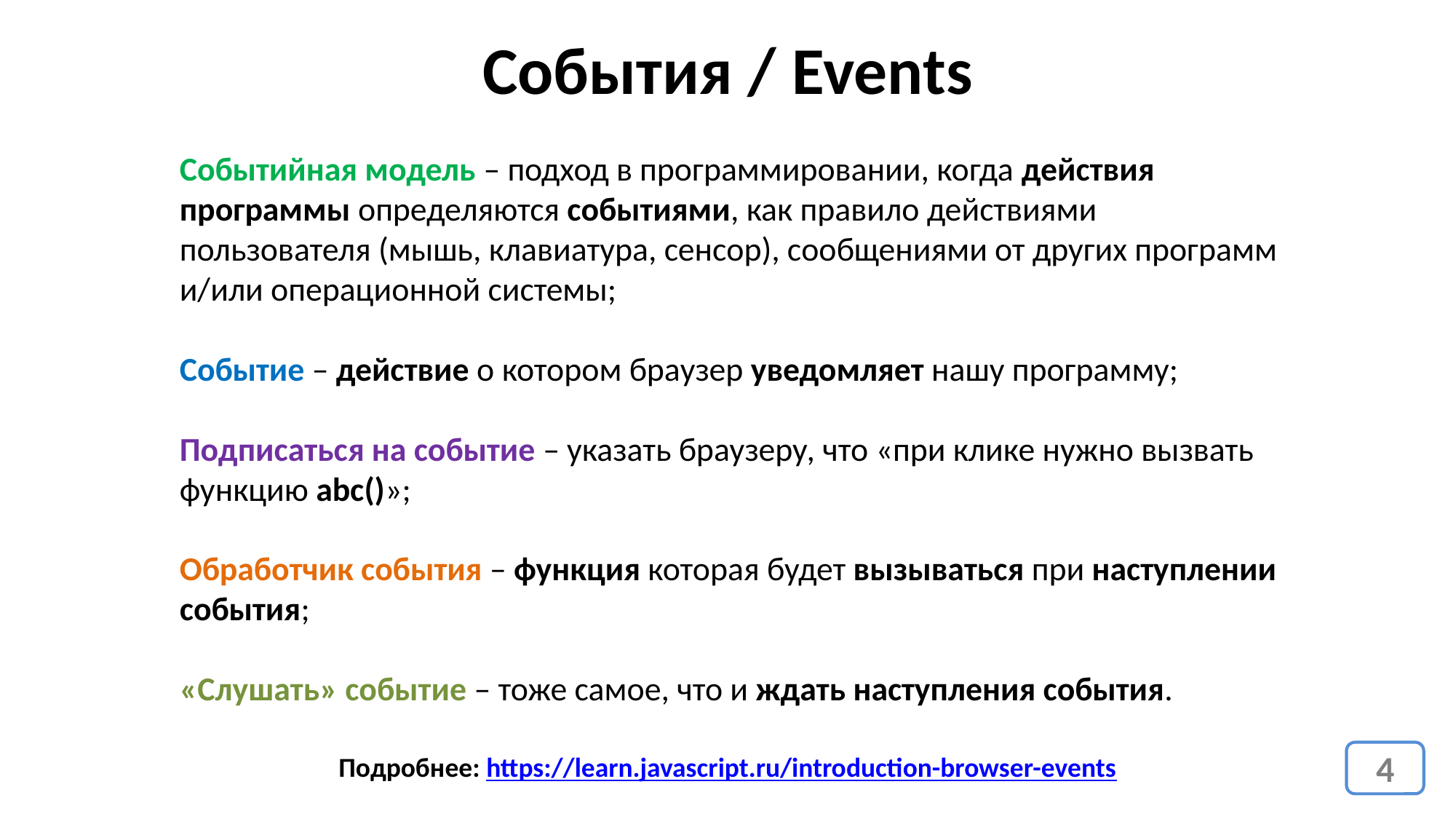

События / Events
Событийная модель – подход в программировании, когда действия программы определяются событиями, как правило действиями пользователя (мышь, клавиатура, сенсор), сообщениями от других программ и/или операционной системы;

Событие – действие о котором браузер уведомляет нашу программу;

Подписаться на событие – указать браузеру, что «при клике нужно вызвать функцию abc()»;

Обработчик события – функция которая будет вызываться при наступлении события;

«Слушать» событие – тоже самое, что и ждать наступления события.
4
Подробнее: https://learn.javascript.ru/introduction-browser-events